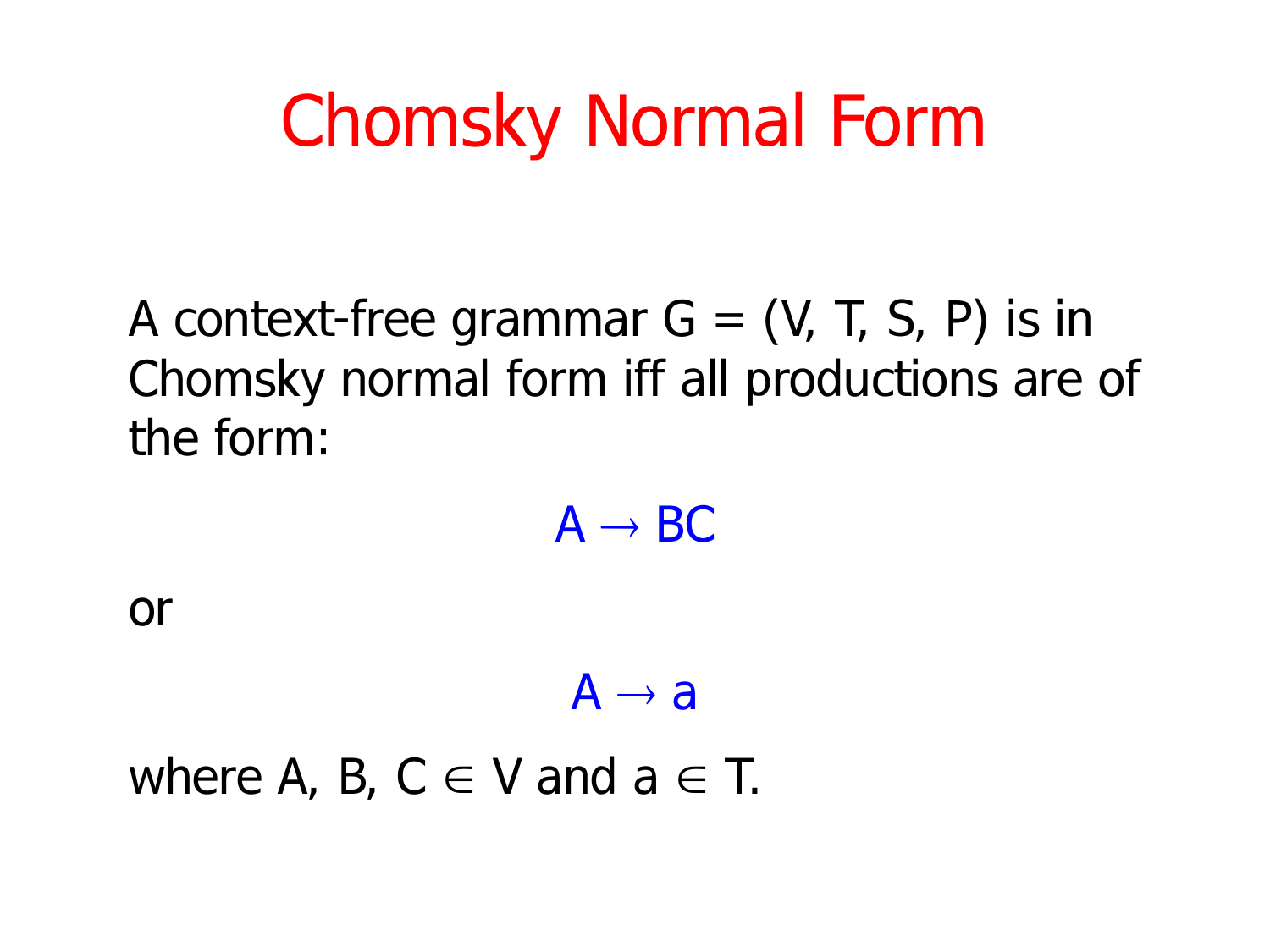

# Chomsky Normal Form
	A context-free grammar G = (V, T, S, P) is in Chomsky normal form iff all productions are of the form:
A → BC
	or
A → a
	where A, B, C ∈ V and a ∈ T.